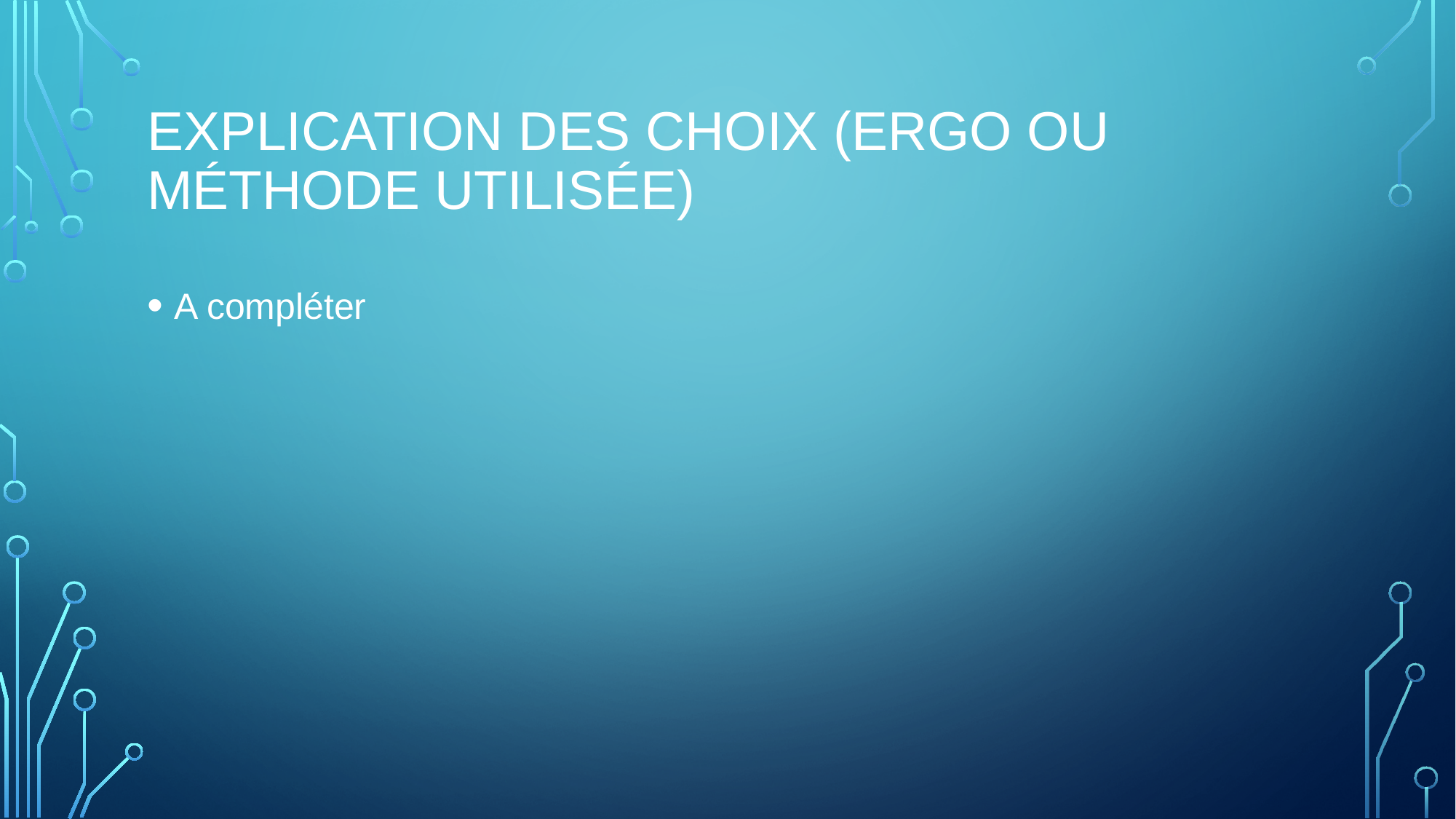

# Explication des choix (ergo ou méthode utilisée)
A compléter